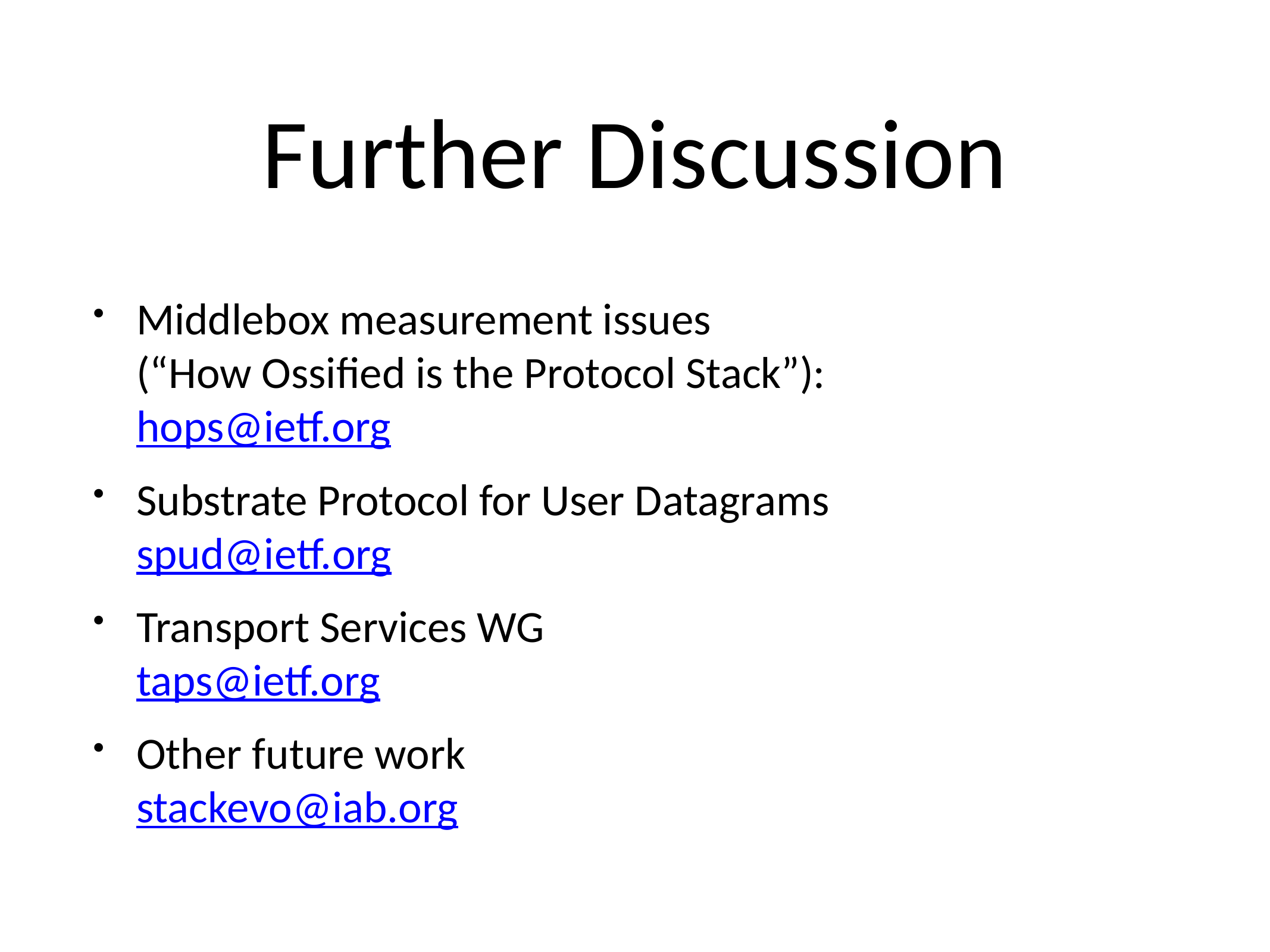

# Further Discussion
Middlebox measurement issues
(“How Ossified is the Protocol Stack”):
hops@ietf.org
Substrate Protocol for User Datagrams
spud@ietf.org
Transport Services WG
taps@ietf.org
Other future work
stackevo@iab.org